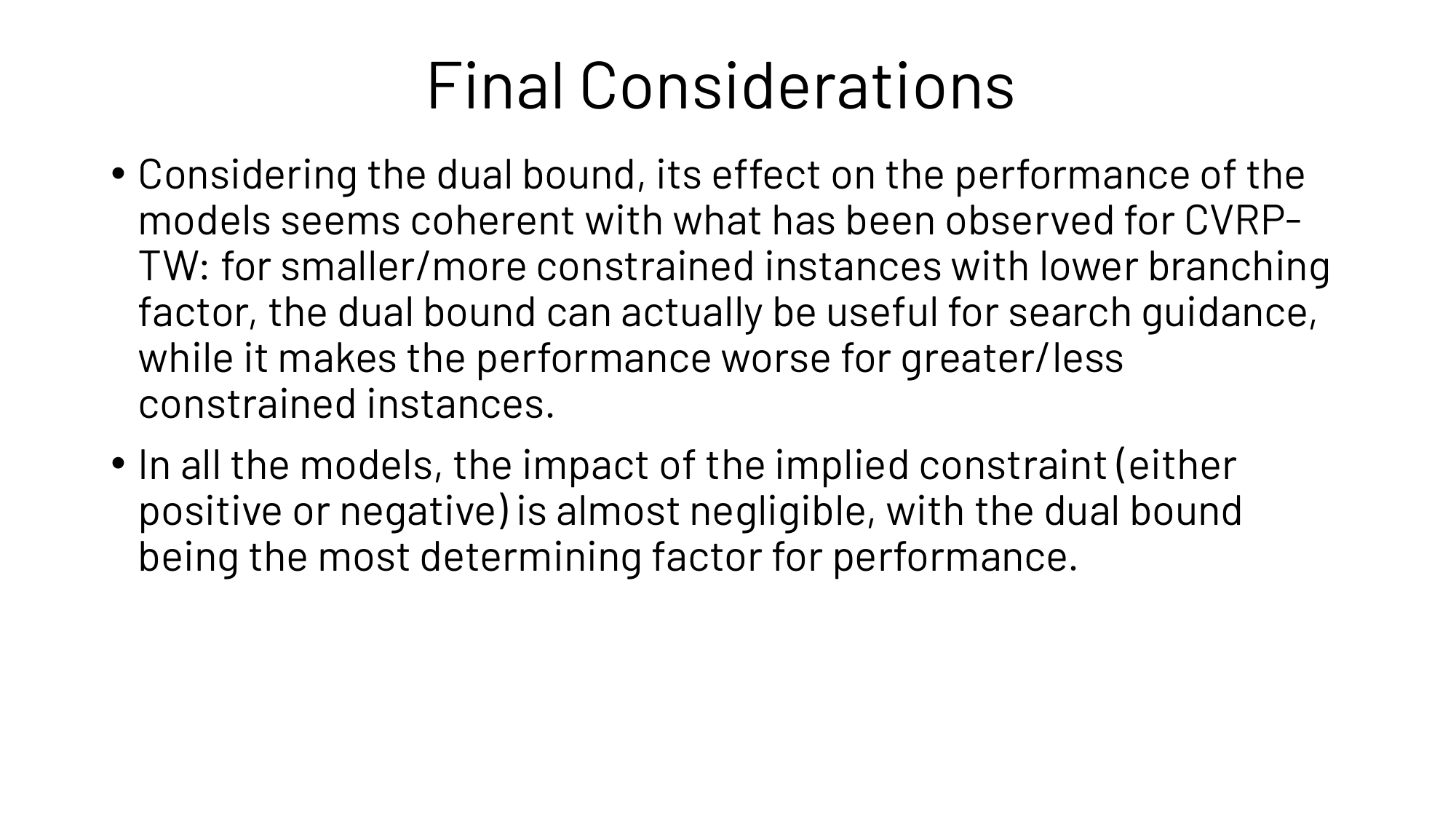

# Final Considerations
Considering the dual bound, its effect on the performance of the models seems coherent with what has been observed for CVRP-TW: for smaller/more constrained instances with lower branching factor, the dual bound can actually be useful for search guidance, while it makes the performance worse for greater/less constrained instances.
In all the models, the impact of the implied constraint (either positive or negative) is almost negligible, with the dual bound being the most determining factor for performance.